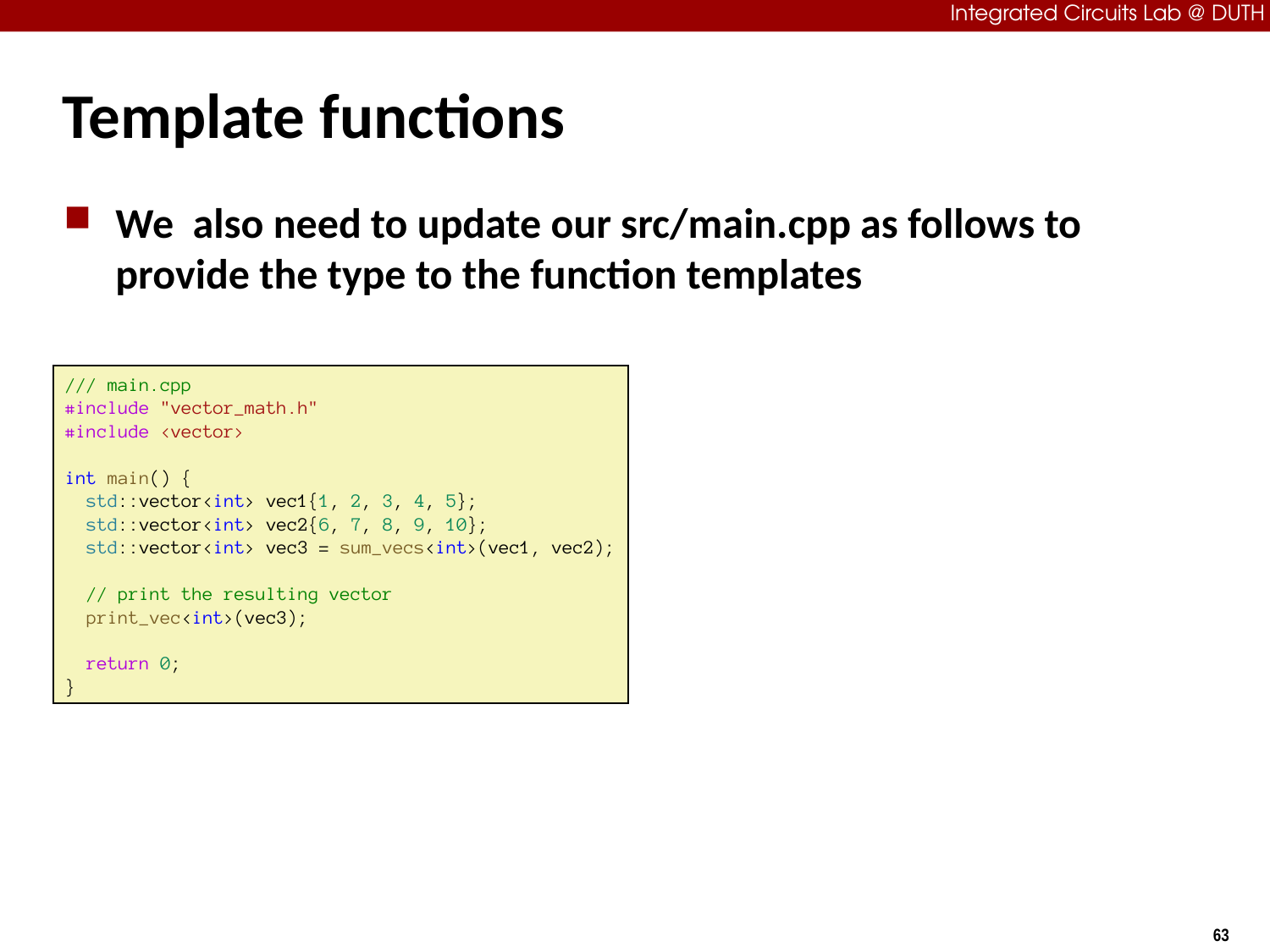

# Template functions
We  also need to update our src/main.cpp as follows to provide the type to the function templates
/// main.cpp
#include "vector_math.h"
#include <vector>
int main() {
  std::vector<int> vec1{1, 2, 3, 4, 5};
  std::vector<int> vec2{6, 7, 8, 9, 10};
  std::vector<int> vec3 = sum_vecs<int>(vec1, vec2);
  // print the resulting vector
  print_vec<int>(vec3);
  return 0;
}